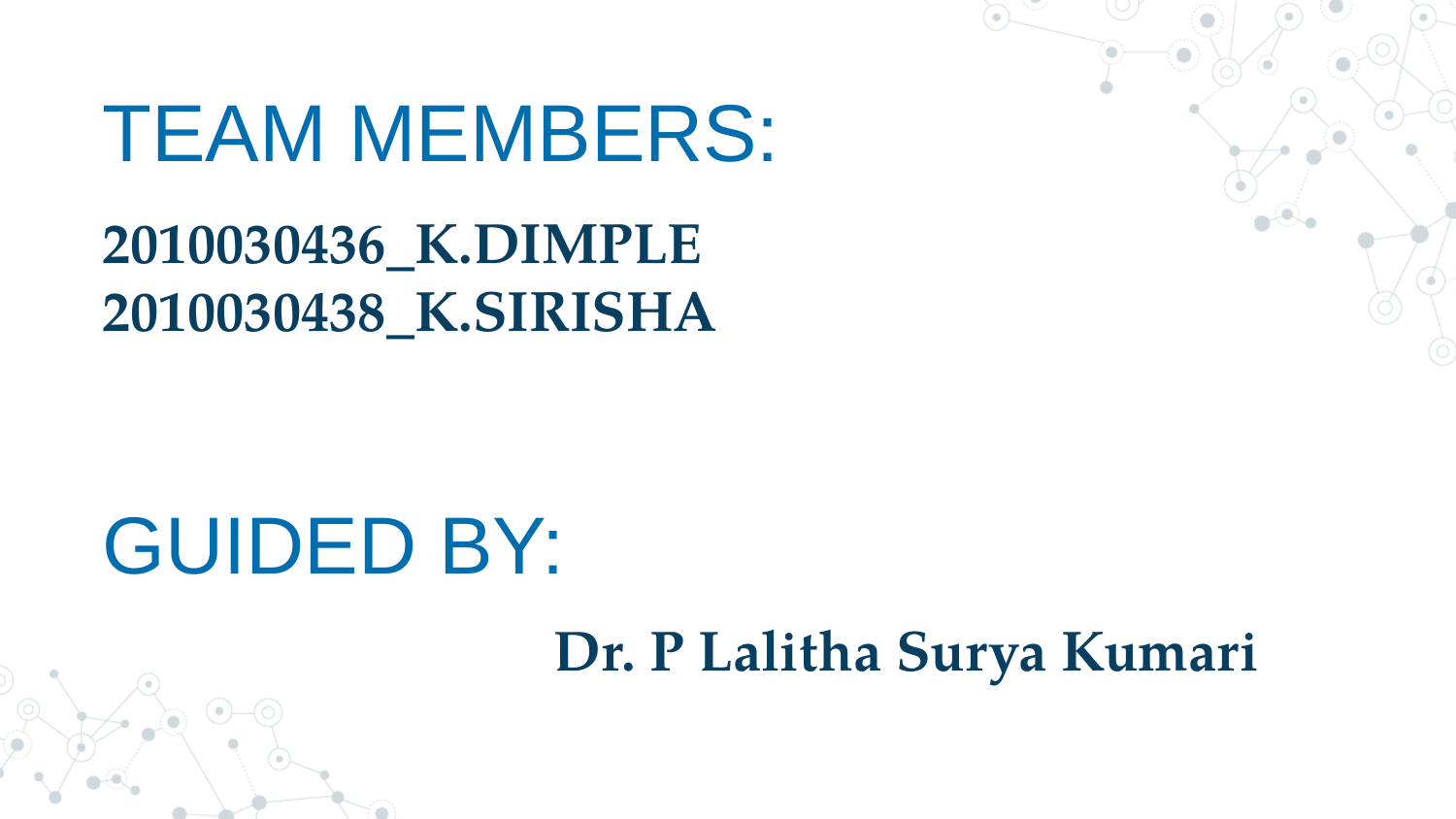

# TEAM MEMBERS:
2010030436_K.DIMPLE
2010030438_K.SIRISHA
GUIDED BY:
                    Dr. P Lalitha Surya Kumari